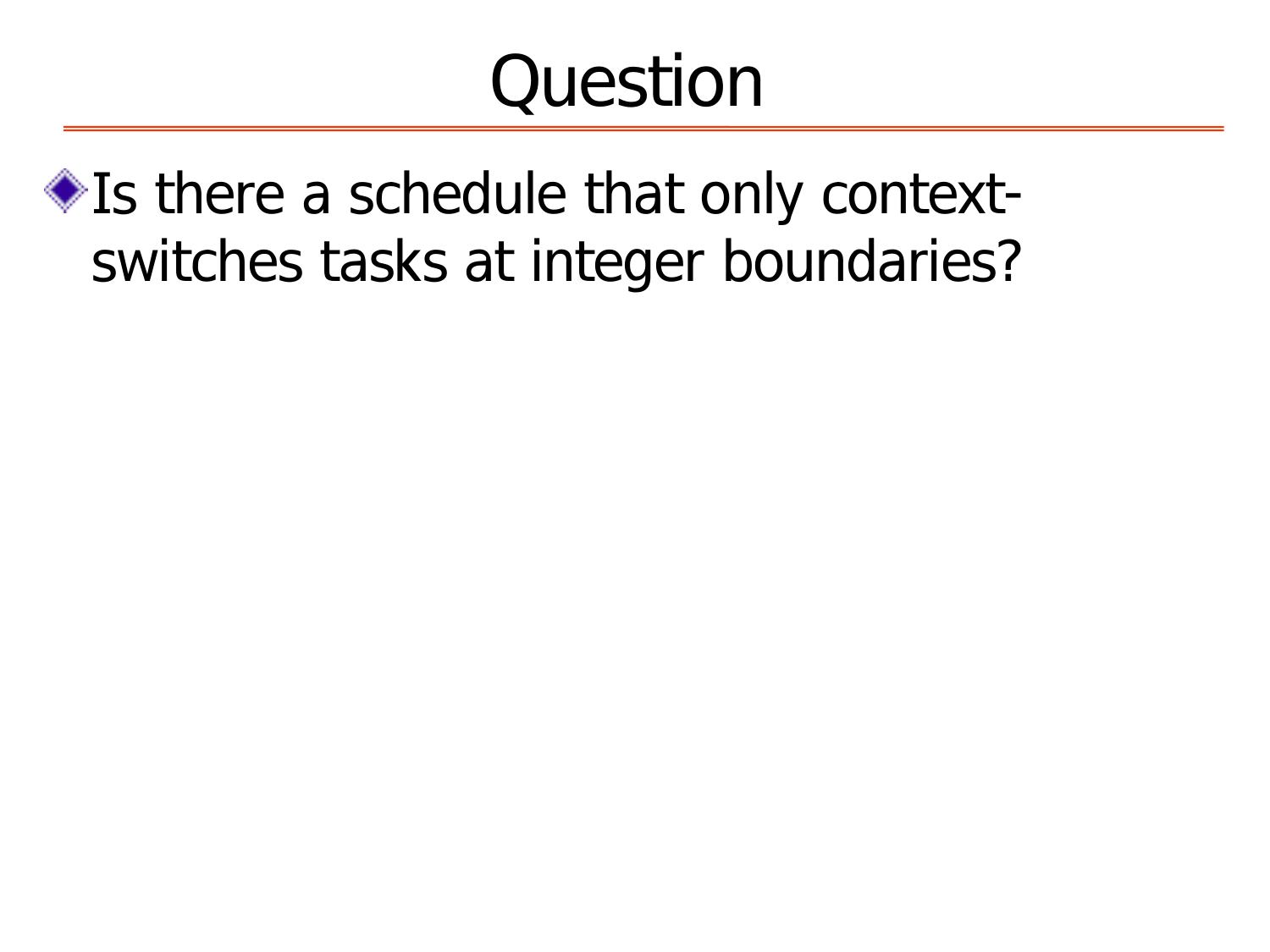

# Question
Is there a schedule that only context-switches tasks at integer boundaries?